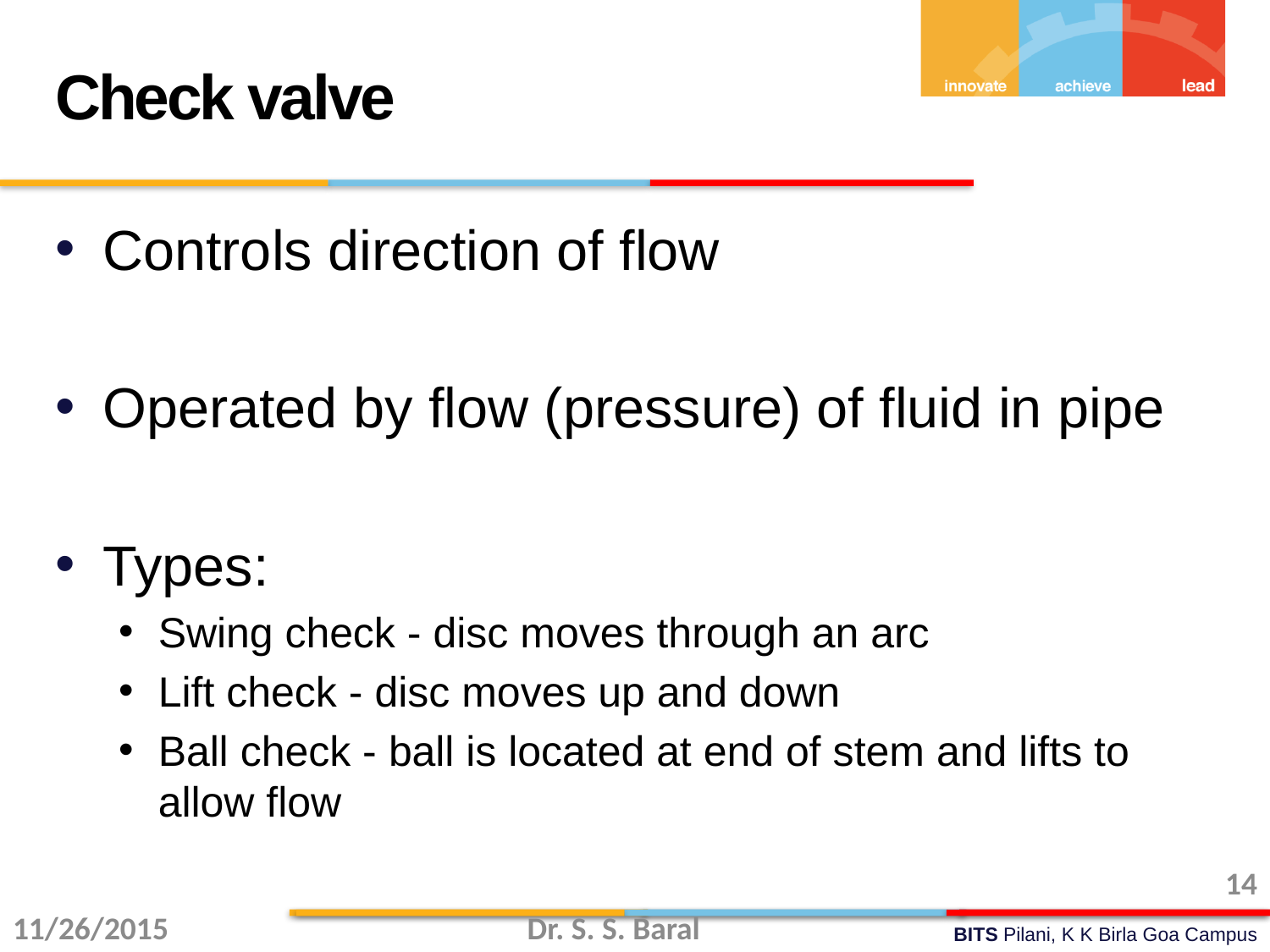

Check valve
Controls direction of flow

Operated by flow (pressure) of fluid in pipe

Types:
Swing check - disc moves through an arc
Lift check - disc moves up and down
Ball check - ball is located at end of stem and lifts to allow flow
14
11/26/2015
Dr. S. S. Baral